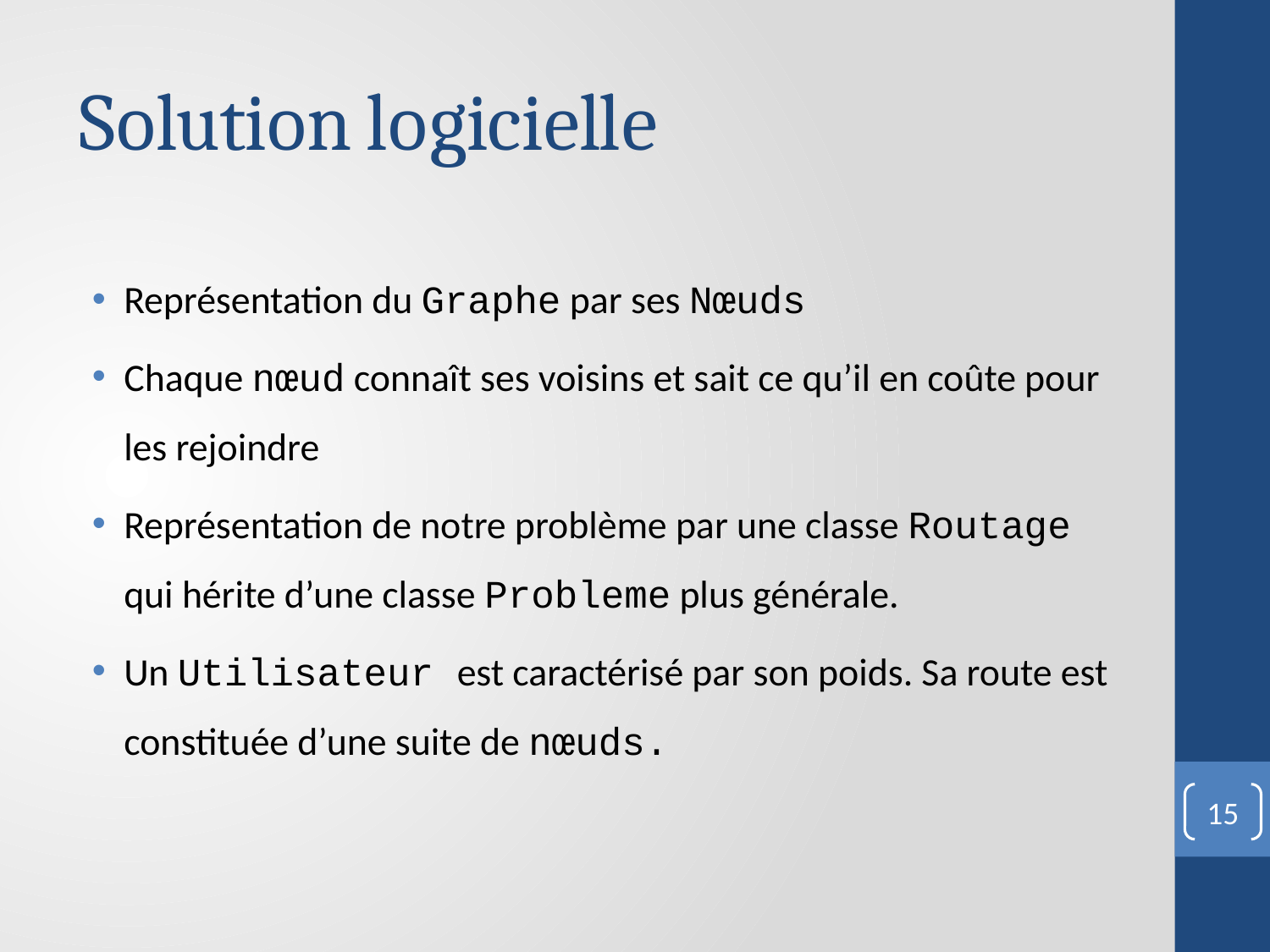

# Solution logicielle
Représentation du Graphe par ses Nœuds
Chaque nœud connaît ses voisins et sait ce qu’il en coûte pour les rejoindre
Représentation de notre problème par une classe Routage qui hérite d’une classe Probleme plus générale.
Un Utilisateur est caractérisé par son poids. Sa route est constituée d’une suite de nœuds.
15